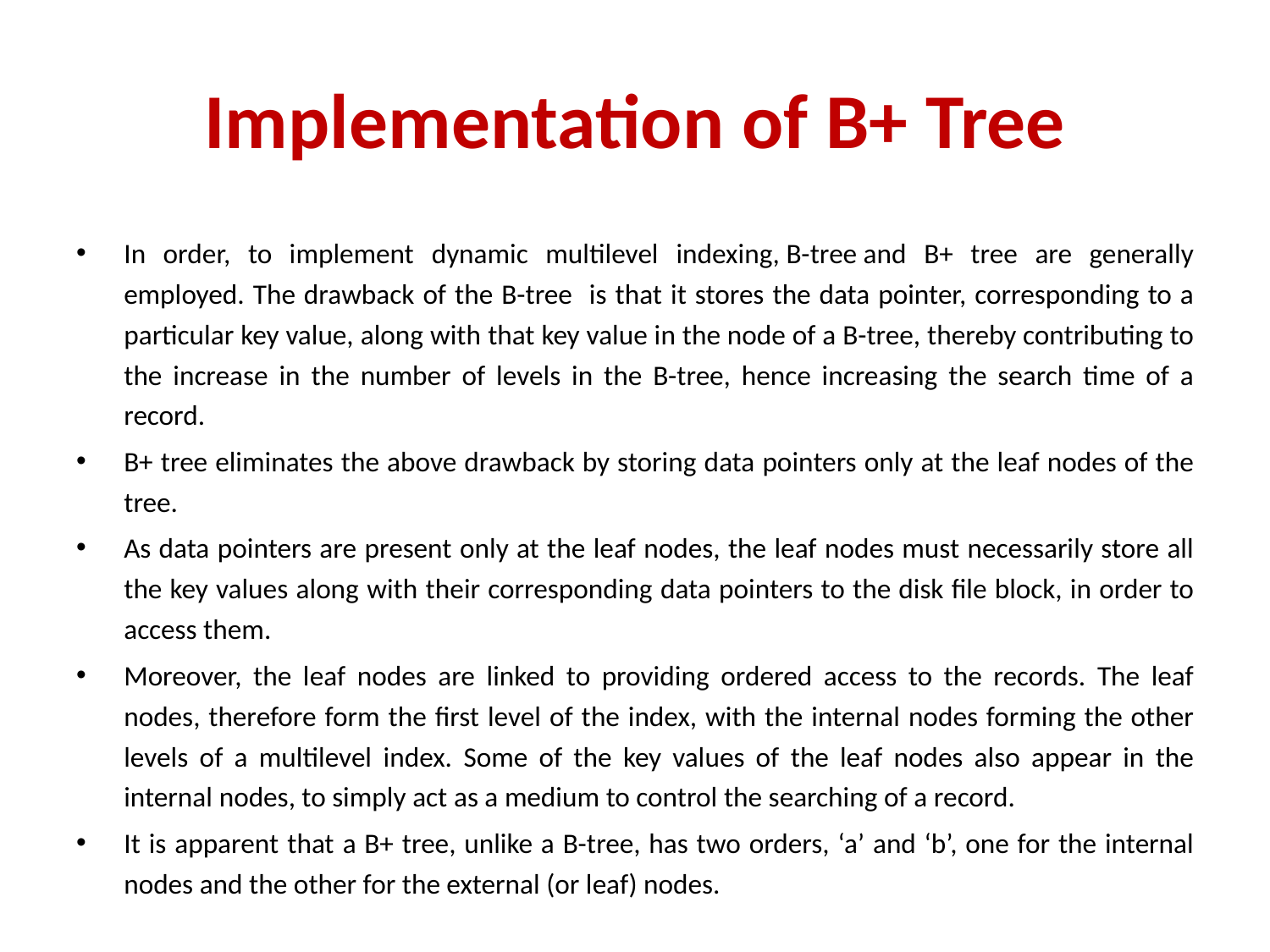

# Implementation of B+ Tree
In order, to implement dynamic multilevel indexing, B-tree and B+ tree are generally employed. The drawback of the B-tree  is that it stores the data pointer, corresponding to a particular key value, along with that key value in the node of a B-tree, thereby contributing to the increase in the number of levels in the B-tree, hence increasing the search time of a record.
B+ tree eliminates the above drawback by storing data pointers only at the leaf nodes of the tree.
As data pointers are present only at the leaf nodes, the leaf nodes must necessarily store all the key values along with their corresponding data pointers to the disk file block, in order to access them.
Moreover, the leaf nodes are linked to providing ordered access to the records. The leaf nodes, therefore form the first level of the index, with the internal nodes forming the other levels of a multilevel index. Some of the key values of the leaf nodes also appear in the internal nodes, to simply act as a medium to control the searching of a record.
It is apparent that a B+ tree, unlike a B-tree, has two orders, ‘a’ and ‘b’, one for the internal nodes and the other for the external (or leaf) nodes.